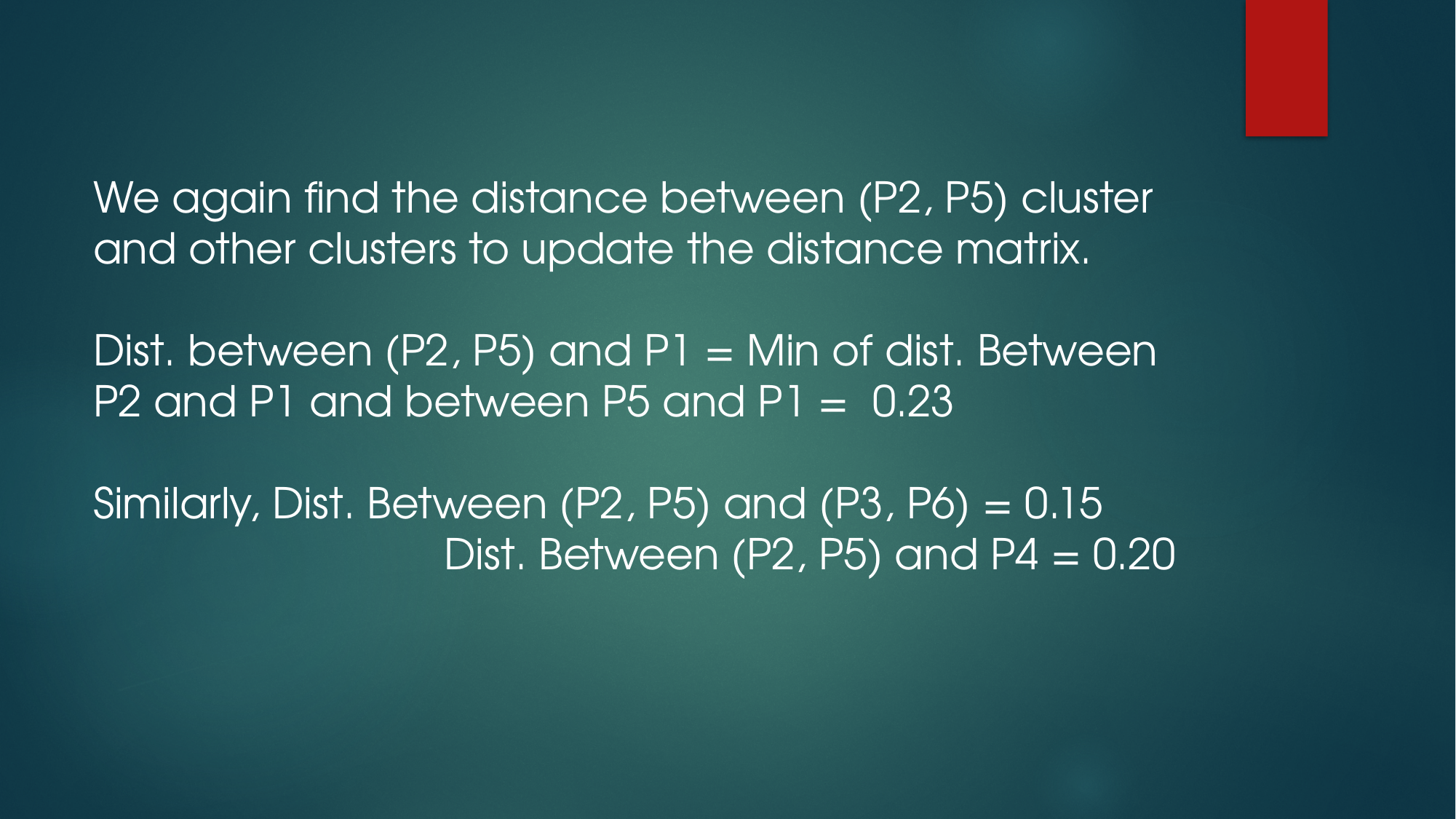

We again find the distance between (P2, P5) cluster and other clusters to update the distance matrix.

Dist. between (P2, P5) and P1 = Min of dist. Between P2 and P1 and between P5 and P1 =  0.23

Similarly, Dist. Between (P2, P5) and (P3, P6) = 0.15
		 	  Dist. Between (P2, P5) and P4 = 0.20